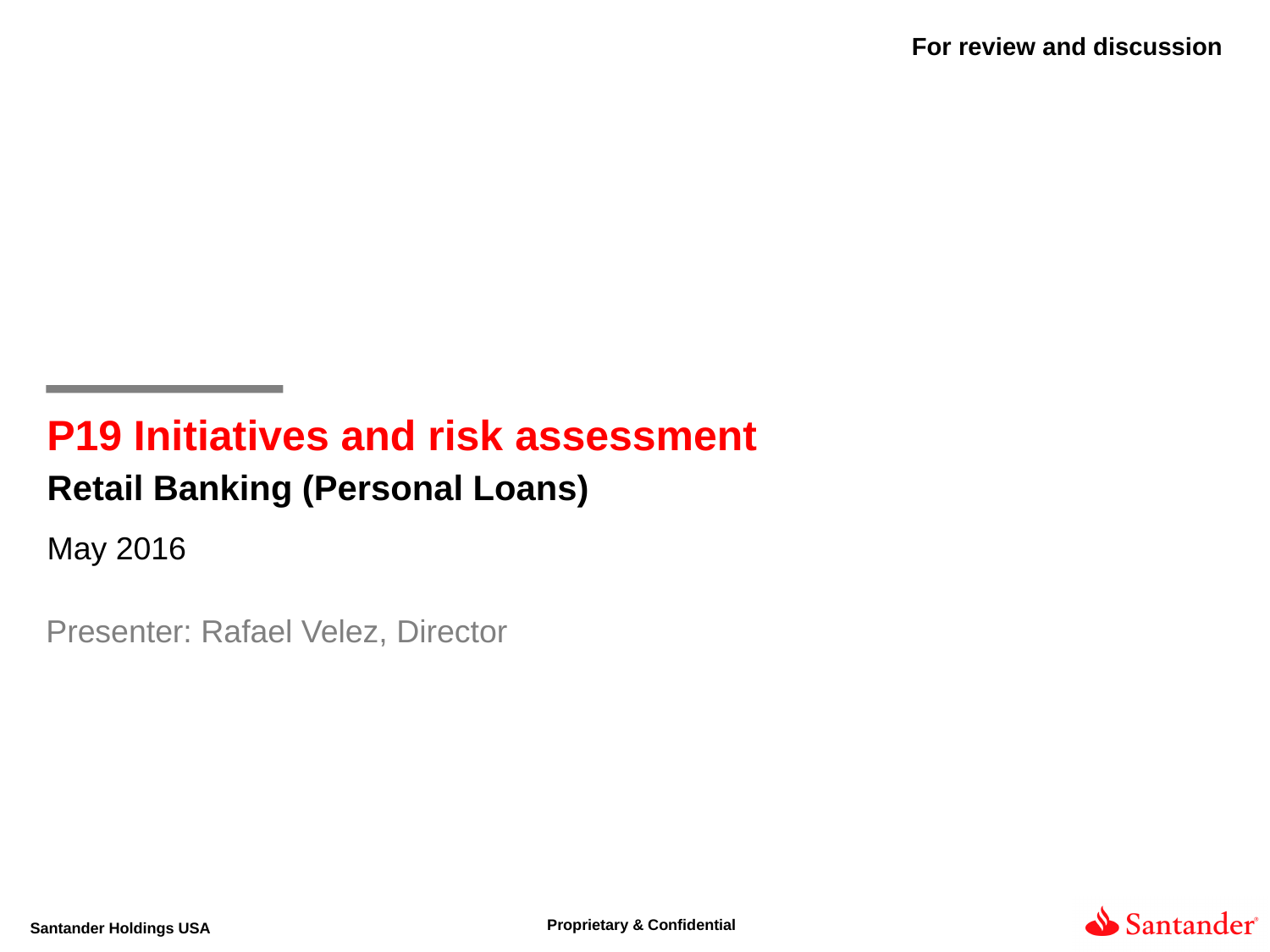

For review and discussion

P19 Initiatives and risk assessment
Retail Banking (Personal Loans)
May 2016
Presenter: Rafael Velez, Director